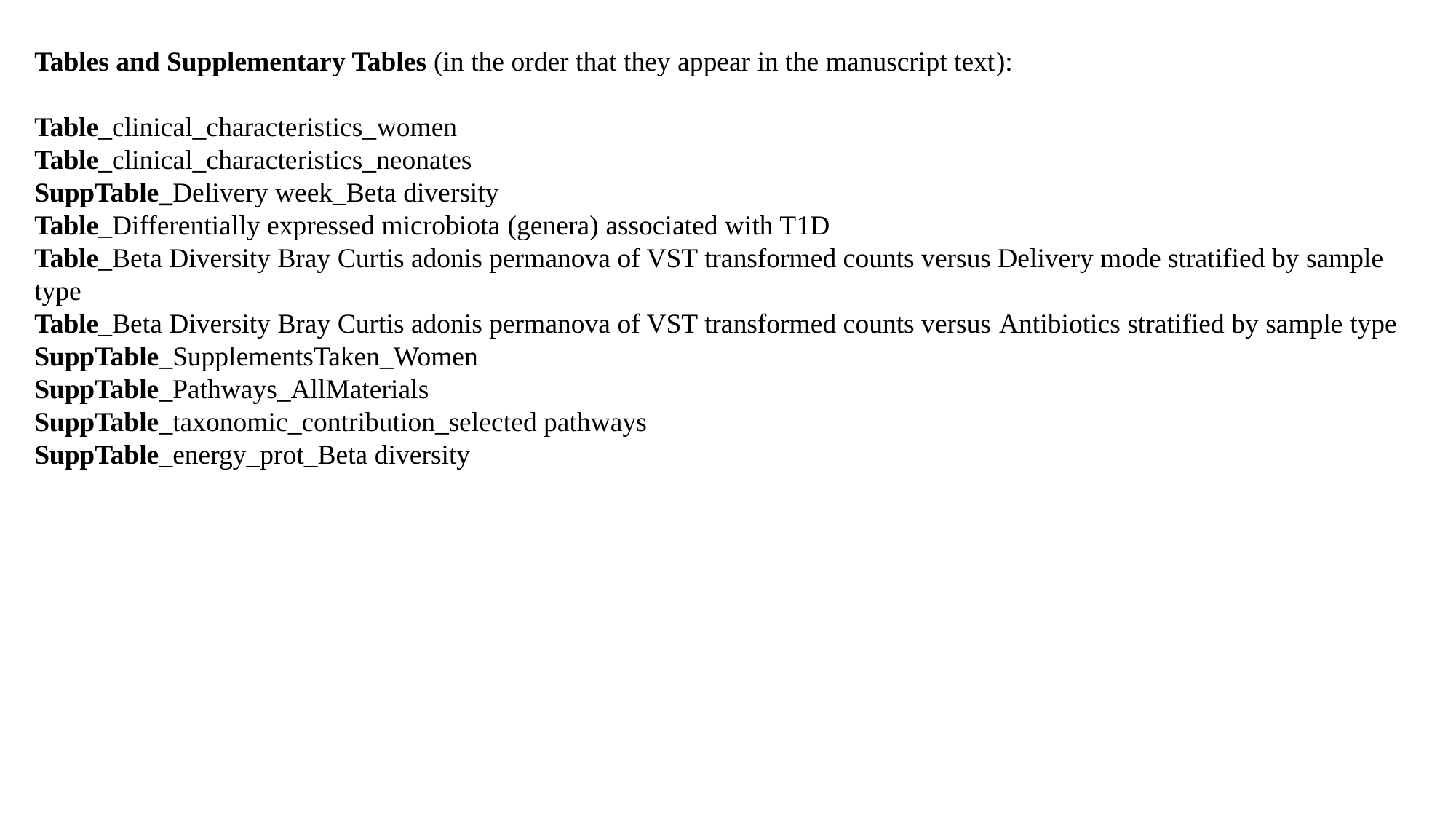

Tables and Supplementary Tables (in the order that they appear in the manuscript text):

Table_clinical_characteristics_women
Table_clinical_characteristics_neonates
SuppTable_Delivery week_Beta diversity
Table_Differentially expressed microbiota (genera) associated with T1D
Table_Beta Diversity Bray Curtis adonis permanova of VST transformed counts versus Delivery mode stratified by sample type
Table_Beta Diversity Bray Curtis adonis permanova of VST transformed counts versus Antibiotics stratified by sample type
SuppTable_SupplementsTaken_Women
SuppTable_Pathways_AllMaterials
SuppTable_taxonomic_contribution_selected pathways
SuppTable_energy_prot_Beta diversity